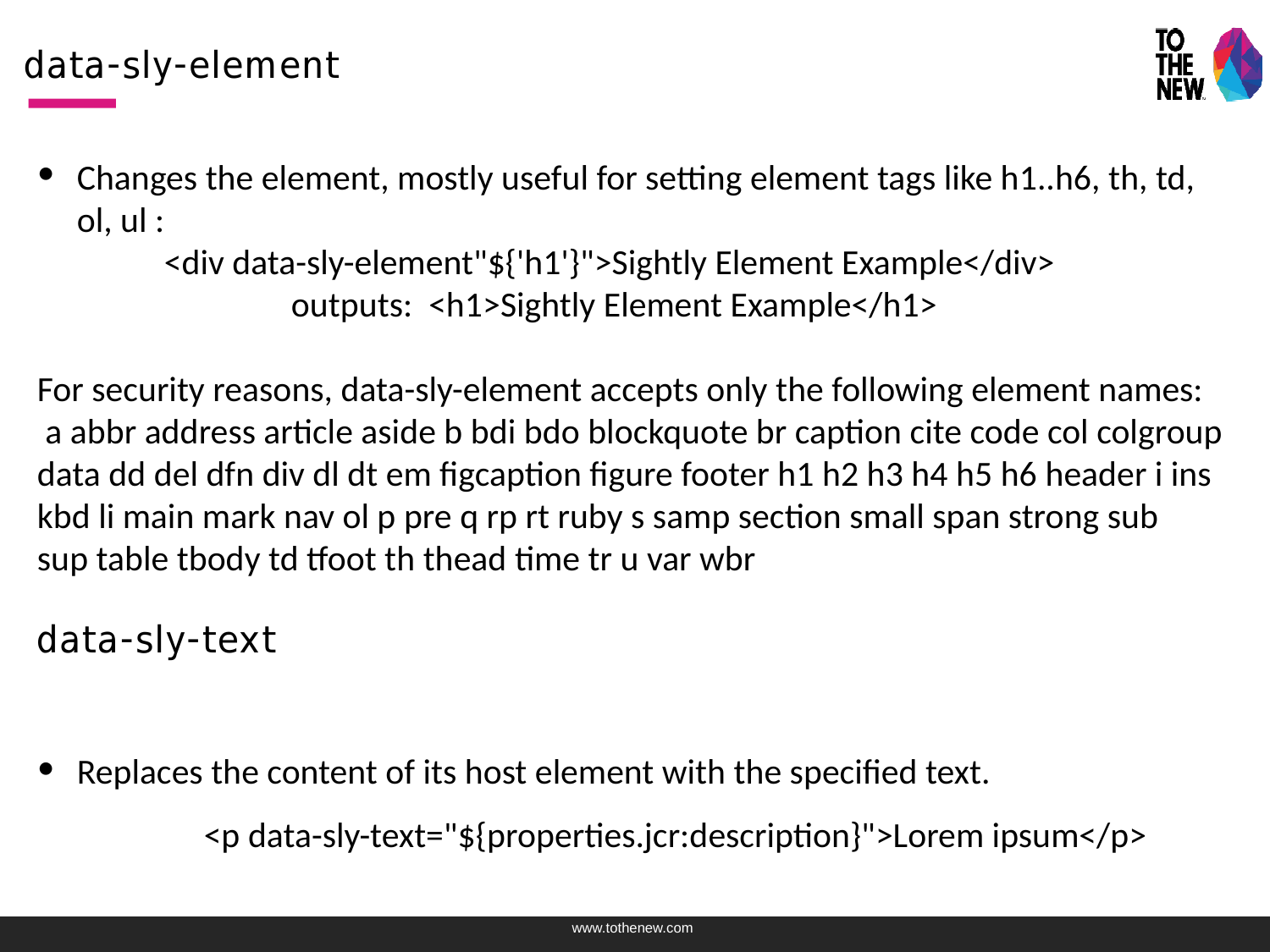

data-sly-element

Changes the element, mostly useful for setting element tags like h1..h6, th, td, ol, ul :
	<div data-sly-element"${'h1'}">Sightly Element Example</div>
		outputs:  <h1>Sightly Element Example</h1>

For security reasons, data-sly-element accepts only the following element names:
 a abbr address article aside b bdi bdo blockquote br caption cite code col colgroup
data dd del dfn div dl dt em figcaption figure footer h1 h2 h3 h4 h5 h6 header i ins kbd li main mark nav ol p pre q rp rt ruby s samp section small span strong sub
sup table tbody td tfoot th thead time tr u var wbr

data-sly-text

Replaces the content of its host element with the specified text.
	<p data-sly-text="${properties.jcr:description}">Lorem ipsum</p>